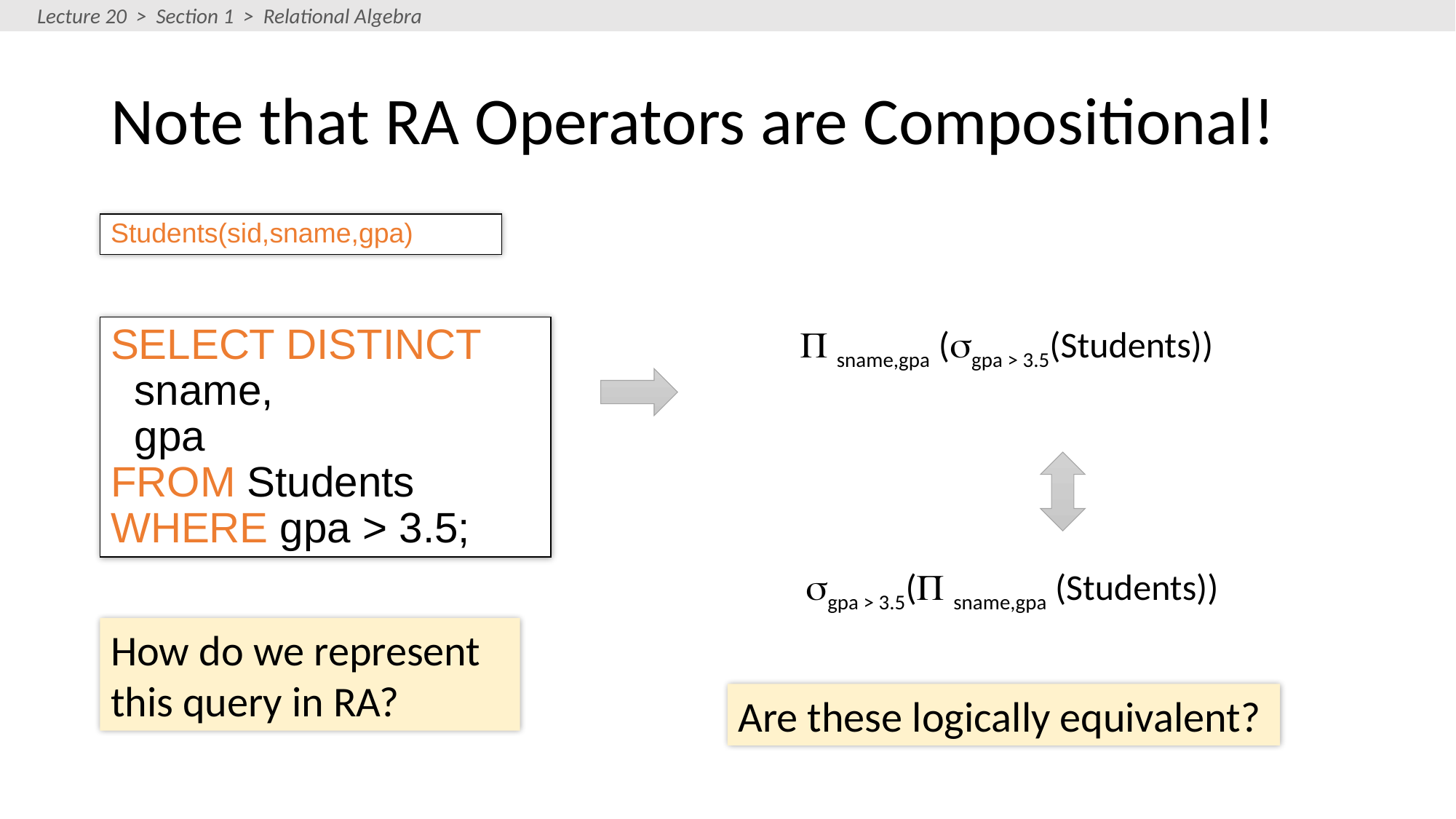

Lecture 20  >  Section 1  >  Relational Algebra
# Note that RA Operators are Compositional!
Students(sid,sname,gpa)
Π sname,gpa (σgpa > 3.5(Students))

SELECT DISTINCT
  sname,
  gpa
FROM Students
WHERE gpa > 3.5;

σgpa > 3.5(Π sname,gpa (Students))

How do we represent this query in RA?
Are these logically equivalent?